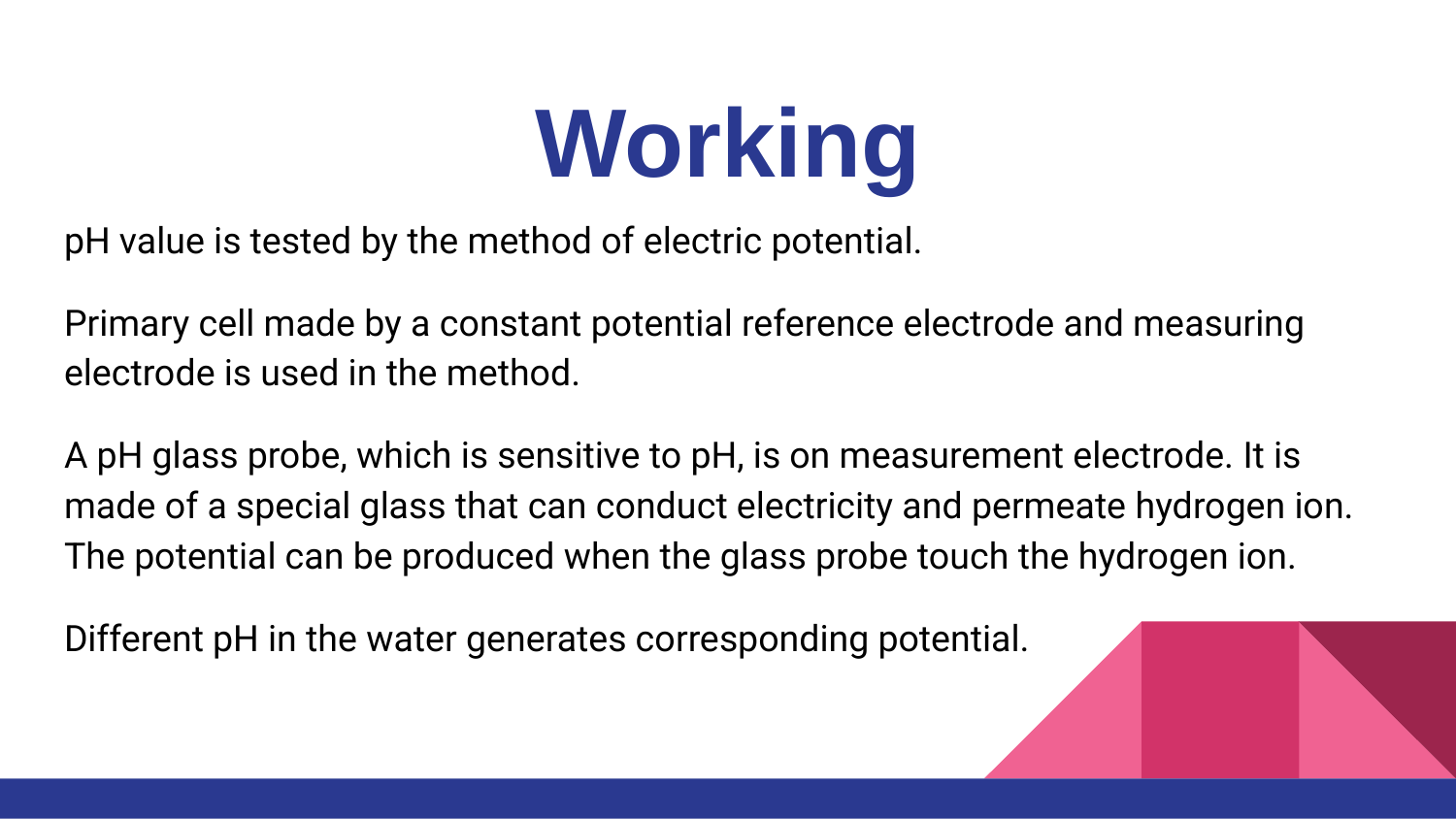

# Working
pH value is tested by the method of electric potential.
Primary cell made by a constant potential reference electrode and measuring electrode is used in the method.
A pH glass probe, which is sensitive to pH, is on measurement electrode. It is made of a special glass that can conduct electricity and permeate hydrogen ion. The potential can be produced when the glass probe touch the hydrogen ion.
Different pH in the water generates corresponding potential.